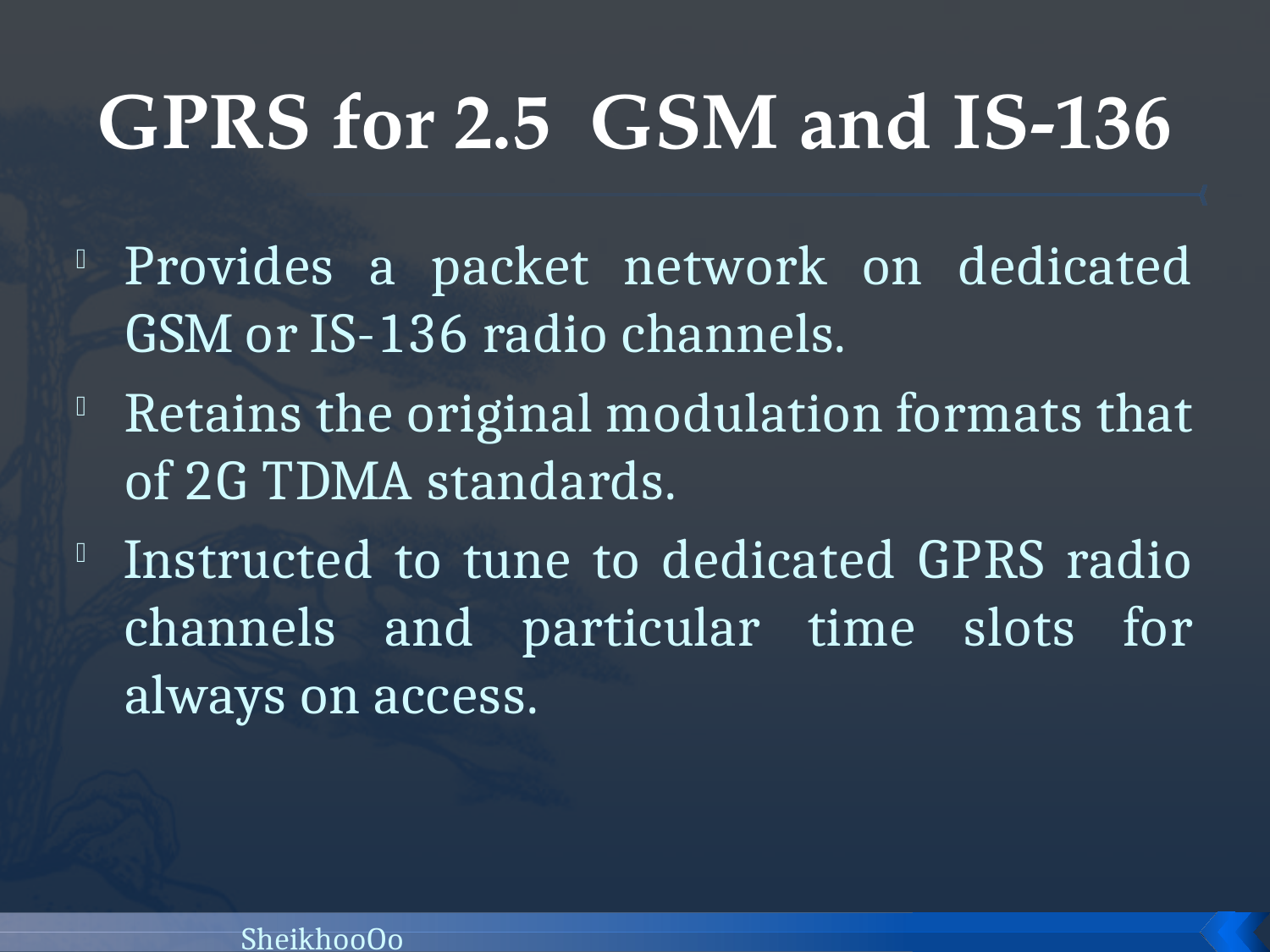

# GPRS for 2.5  GSM and IS-136
Provides a packet network on dedicated GSM or IS-136 radio channels.
Retains the original modulation formats that of 2G TDMA standards.
Instructed to tune to dedicated GPRS radio channels and particular time slots for always on access.

SheikhooOo